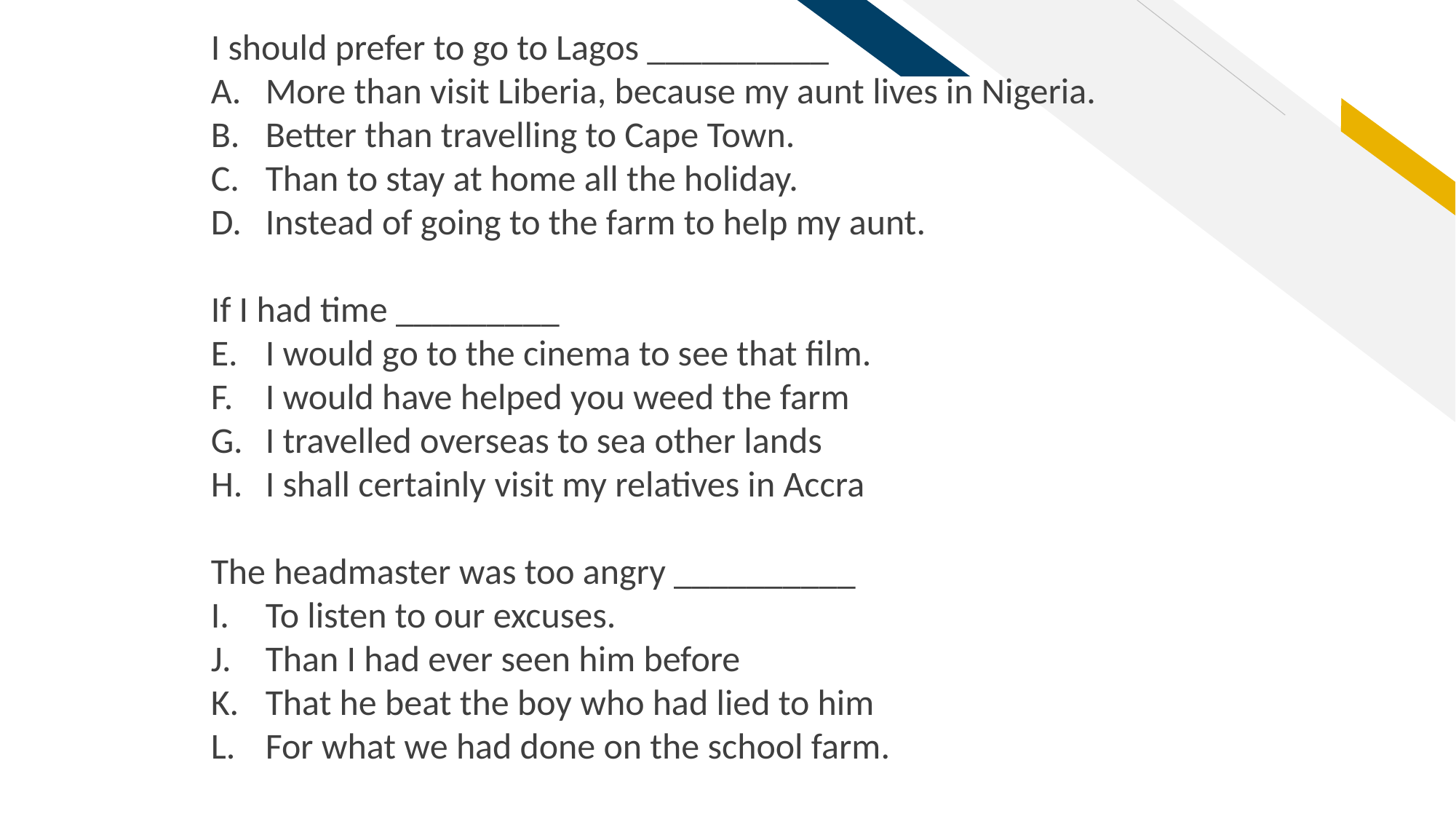

I should prefer to go to Lagos __________
More than visit Liberia, because my aunt lives in Nigeria.
Better than travelling to Cape Town.
Than to stay at home all the holiday.
Instead of going to the farm to help my aunt.

If I had time _________
I would go to the cinema to see that film.
I would have helped you weed the farm
I travelled overseas to sea other lands
I shall certainly visit my relatives in Accra

The headmaster was too angry __________
To listen to our excuses.
Than I had ever seen him before
That he beat the boy who had lied to him
For what we had done on the school farm.